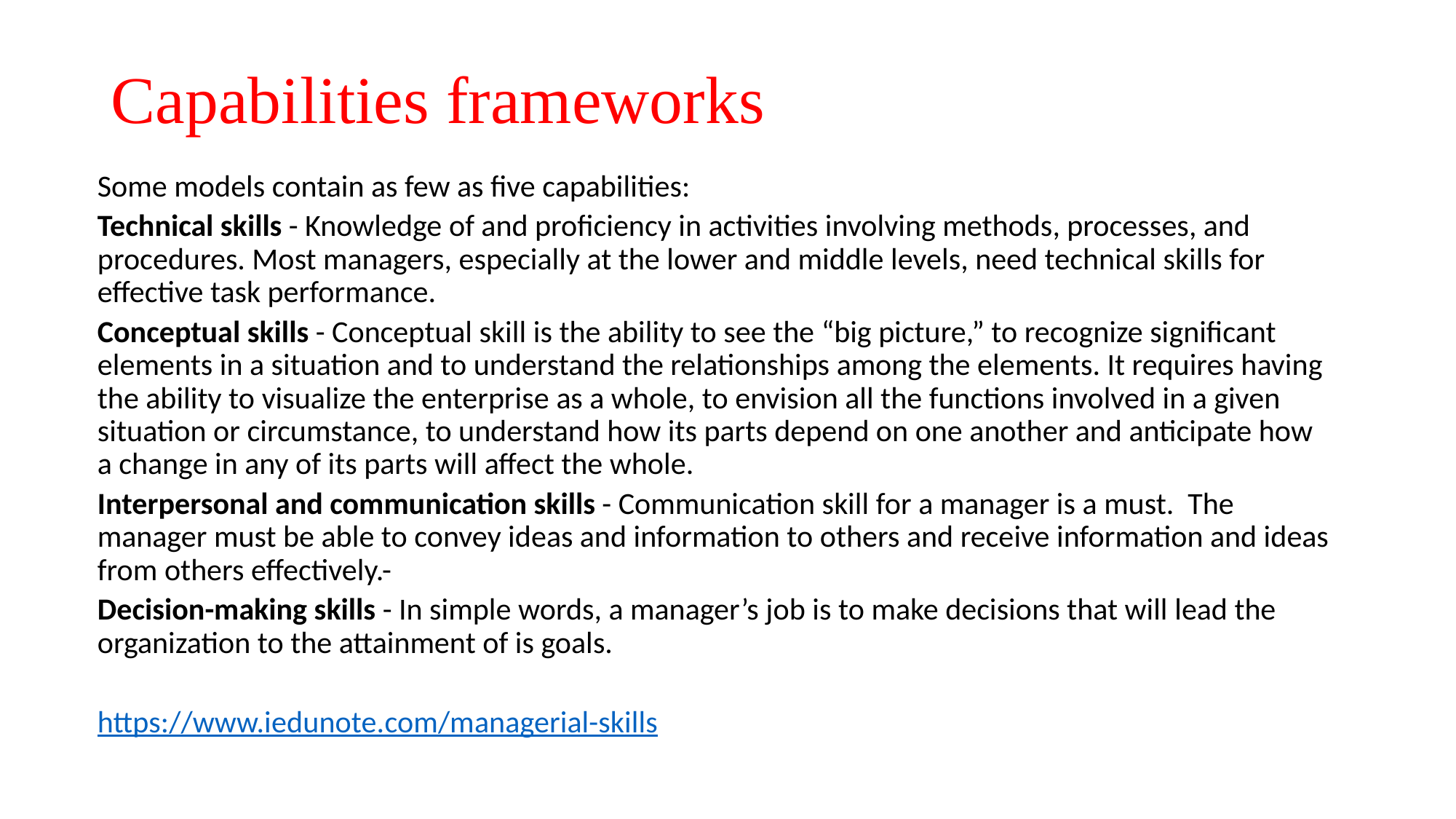

# Capabilities frameworks
Some models contain as few as five capabilities:
Technical skills - Knowledge of and proficiency in activities involving methods, processes, and procedures. Most managers, especially at the lower and middle levels, need technical skills for effective task performance.
Conceptual skills - Conceptual skill is the ability to see the “big picture,” to recognize significant elements in a situation and to understand the relationships among the elements. It requires having the ability to visualize the enterprise as a whole, to envision all the functions involved in a given situation or circumstance, to understand how its parts depend on one another and anticipate how a change in any of its parts will affect the whole.
Interpersonal and communication skills - Communication skill for a manager is a must.  The manager must be able to convey ideas and information to others and receive information and ideas from others effectively.-
Decision-making skills - In simple words, a manager’s job is to make decisions that will lead the organization to the attainment of is goals.

https://www.iedunote.com/managerial-skills